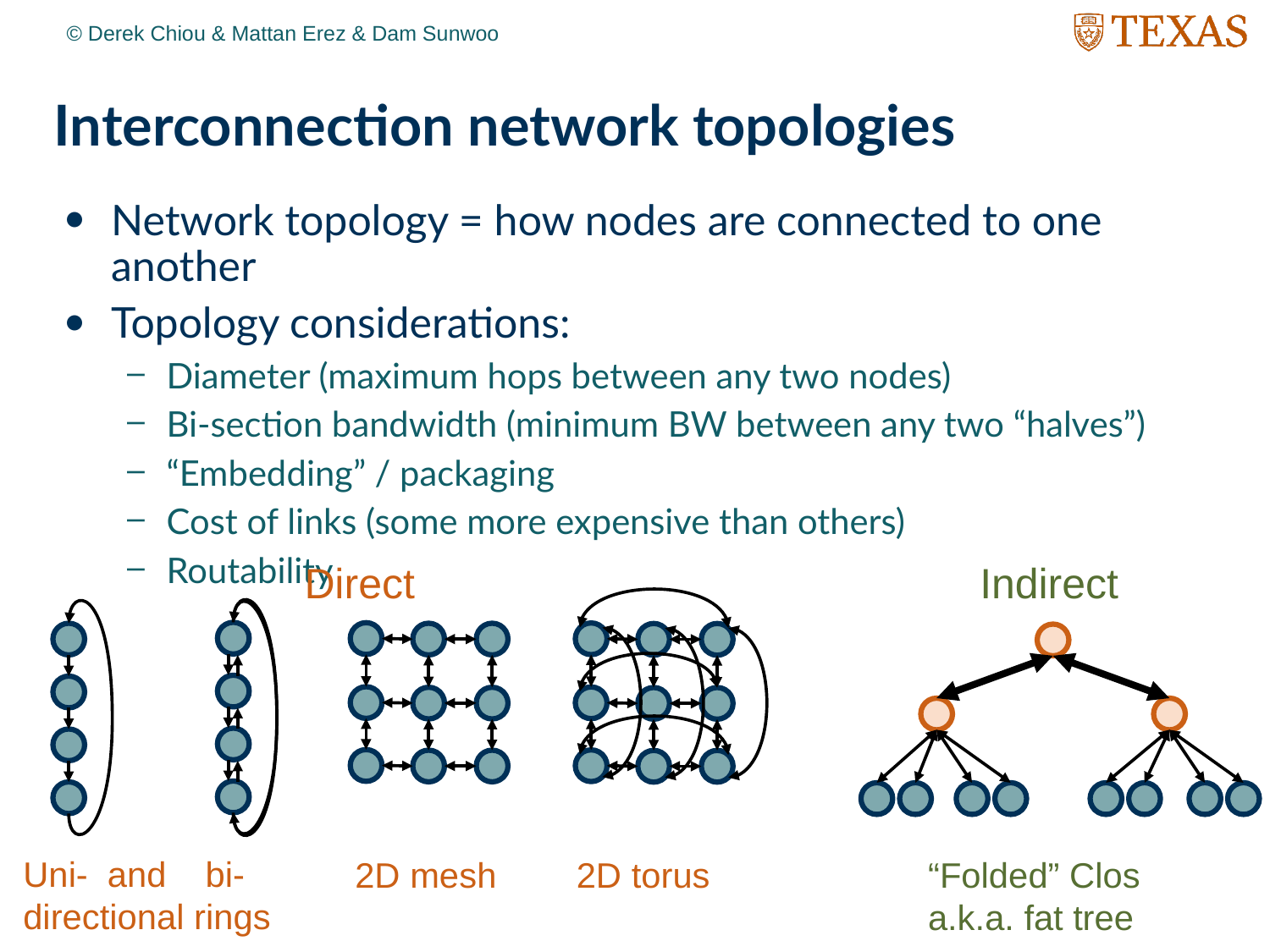

© Derek Chiou & Mattan Erez & Dam Sunwoo
# Interconnection network topologies
Network topology = how nodes are connected to one another
Topology considerations:
Diameter (maximum hops between any two nodes)
Bi-section bandwidth (minimum BW between any two “halves”)
“Embedding” / packaging
Cost of links (some more expensive than others)
Routability
Direct
Indirect

Uni-  and    bi-directional rings
2D mesh
2D torus
“Folded” Clos
a.k.a. fat tree